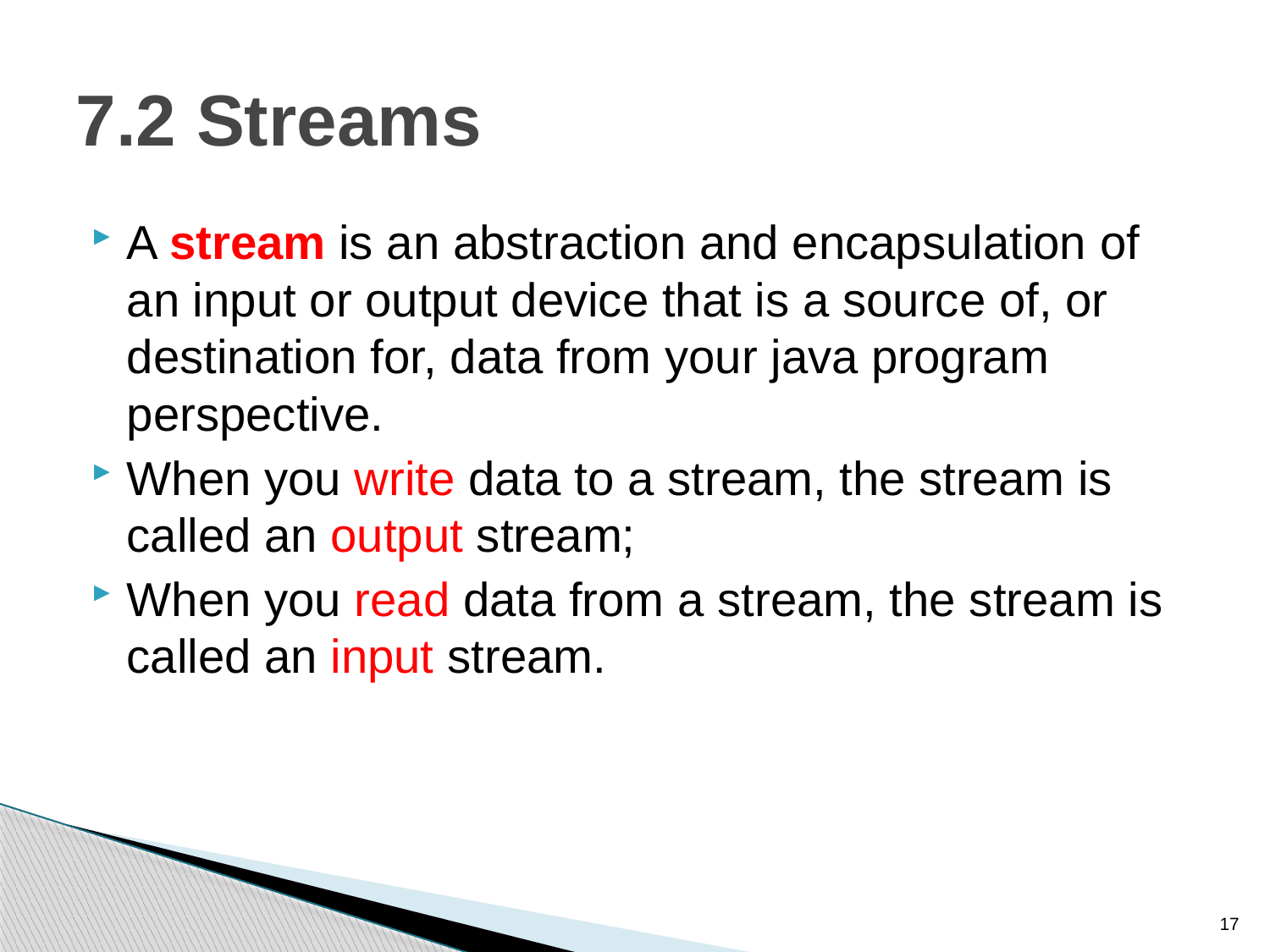

# 7.2 Streams
A stream is an abstraction and encapsulation of an input or output device that is a source of, or destination for, data from your java program perspective.
When you write data to a stream, the stream is called an output stream;
When you read data from a stream, the stream is called an input stream.
17